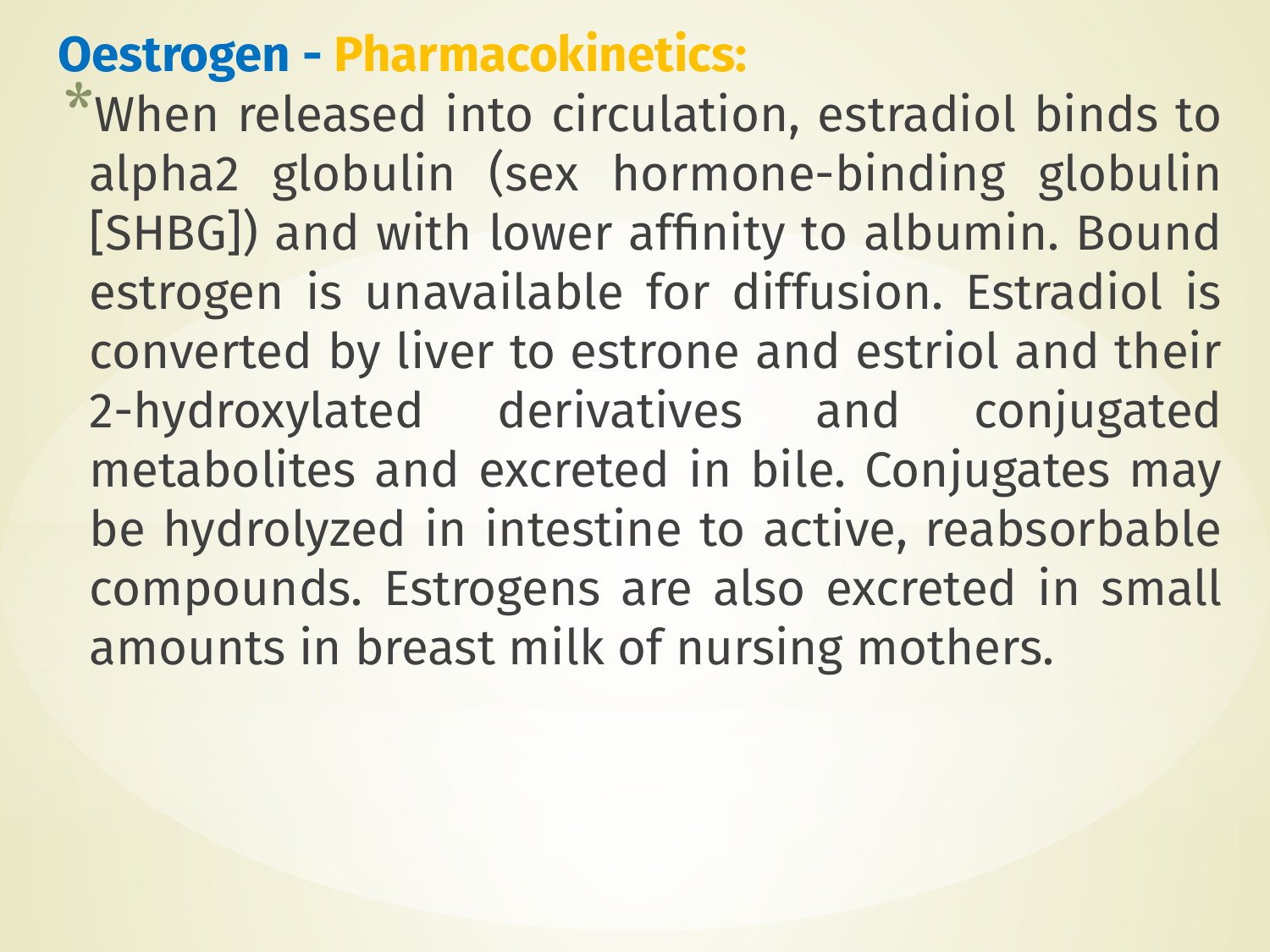

# Oestrogen - Pharmacokinetics:
When released into circulation, estradiol binds to alpha2 globulin (sex hormone-binding globulin [SHBG]) and with lower affinity to albumin. Bound estrogen is unavailable for diffusion. Estradiol is converted by liver to estrone and estriol and their 2-hydroxylated derivatives and conjugated metabolites and excreted in bile. Conjugates may be hydrolyzed in intestine to active, reabsorbable compounds. Estrogens are also excreted in small amounts in breast milk of nursing mothers.